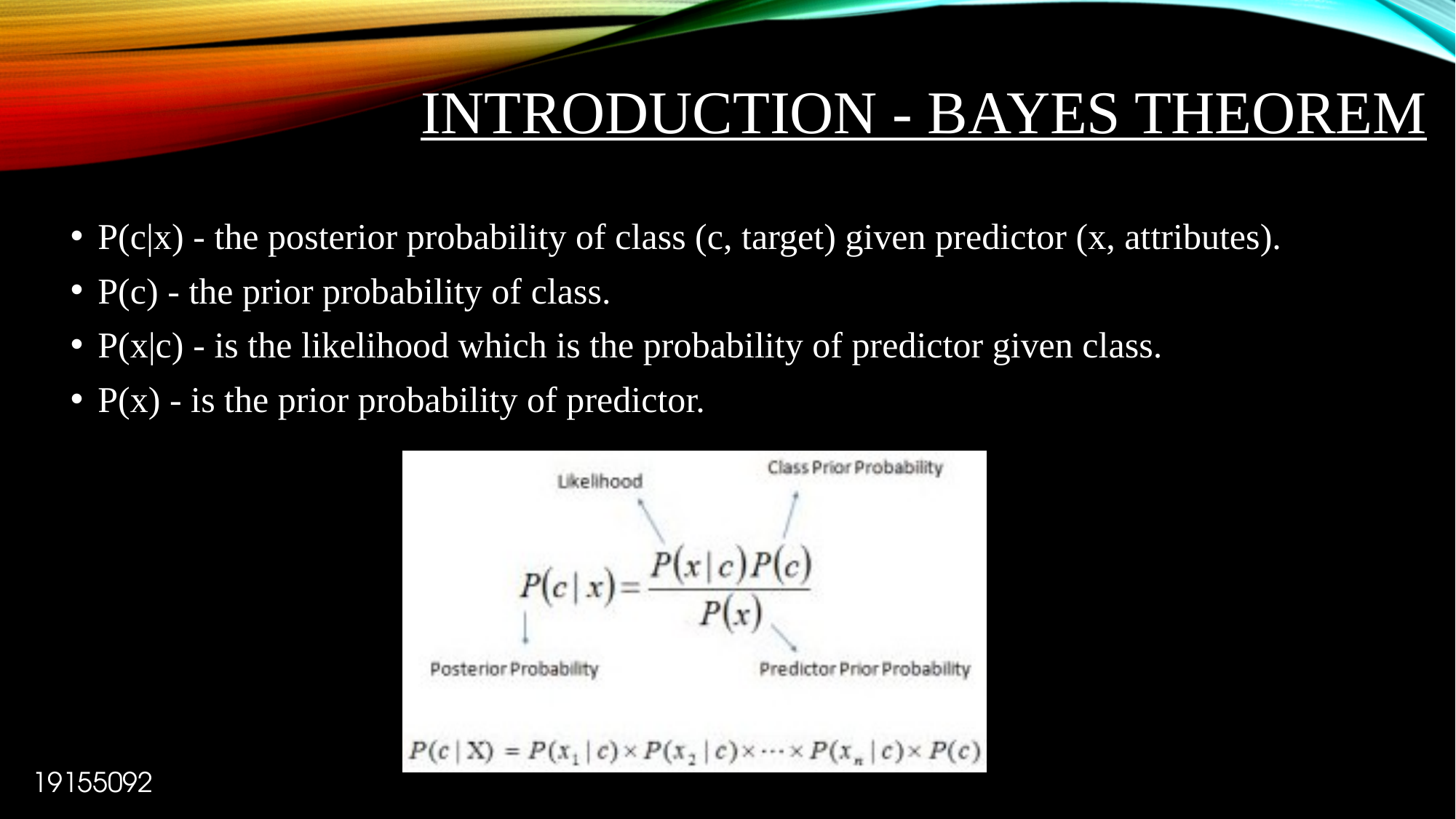

# Introduction - Bayes theorem
P(c|x) - the posterior probability of class (c, target) given predictor (x, attributes).
P(c) - the prior probability of class.
P(x|c) - is the likelihood which is the probability of predictor given class.
P(x) - is the prior probability of predictor.

19155092